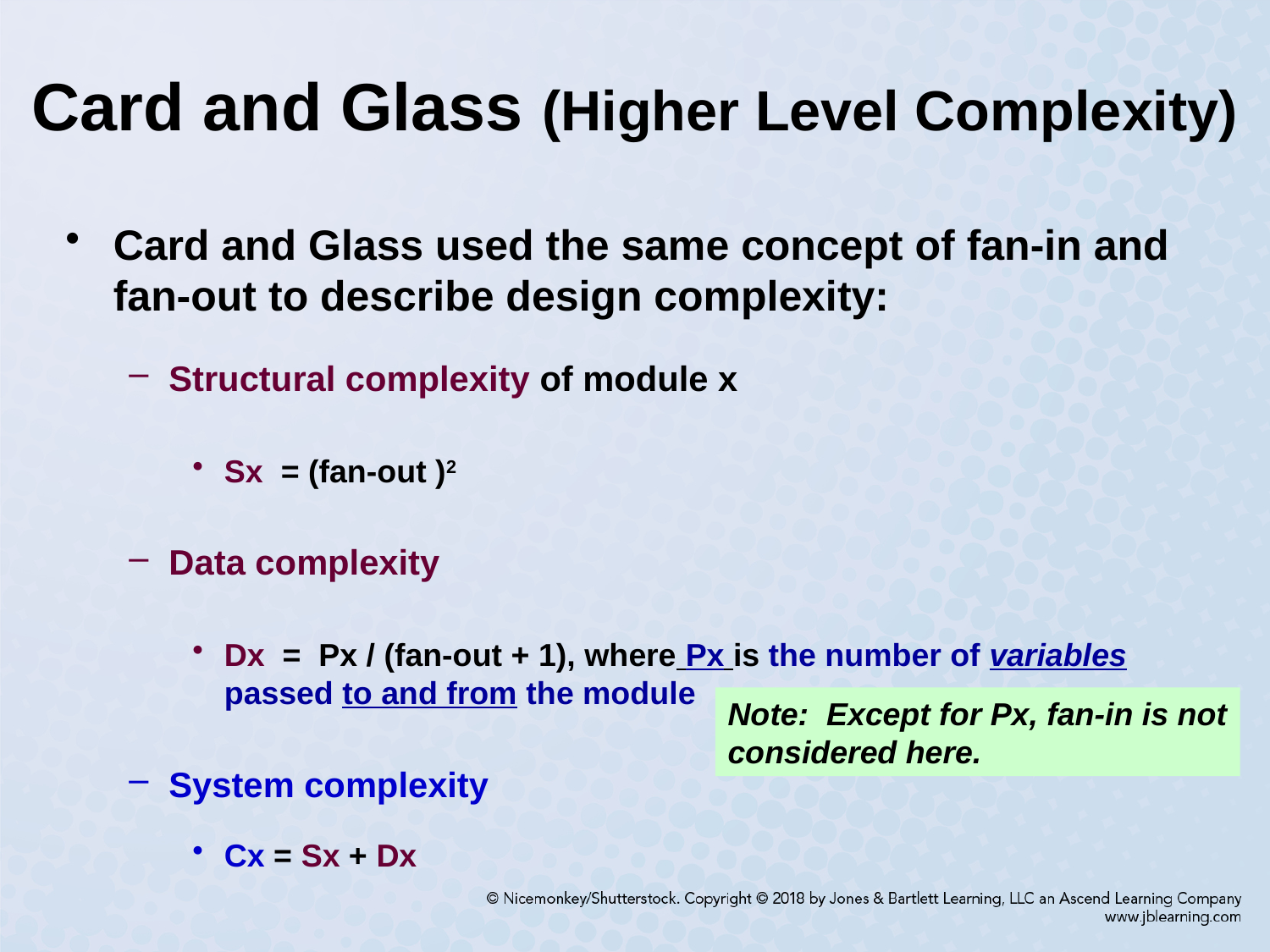

# Card and Glass (Higher Level Complexity)
Card and Glass used the same concept of fan-in and fan-out to describe design complexity:

Structural complexity of module x

Sx  = (fan-out )2

Data complexity

Dx  =  Px / (fan-out + 1), where Px is the number of variables passed to and from the module

System complexity

Cx = Sx + Dx

Note:  Except for Px, fan-in is not
considered here.